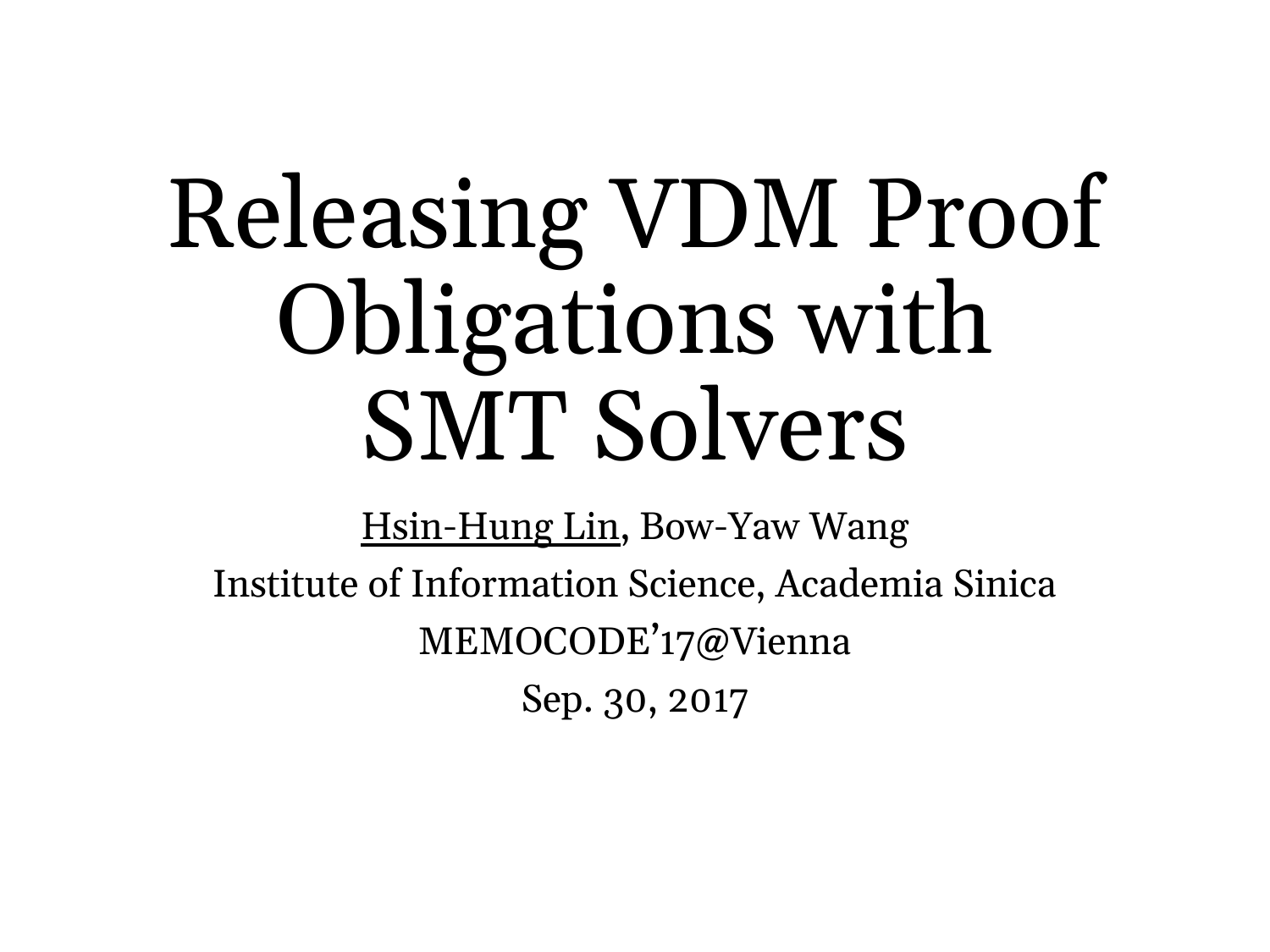

# Releasing VDM Proof Obligations with SMT Solvers
Hsin-Hung Lin, Bow-Yaw Wang
Institute of Information Science, Academia Sinica
MEMOCODE’17@Vienna
Sep. 30, 2017